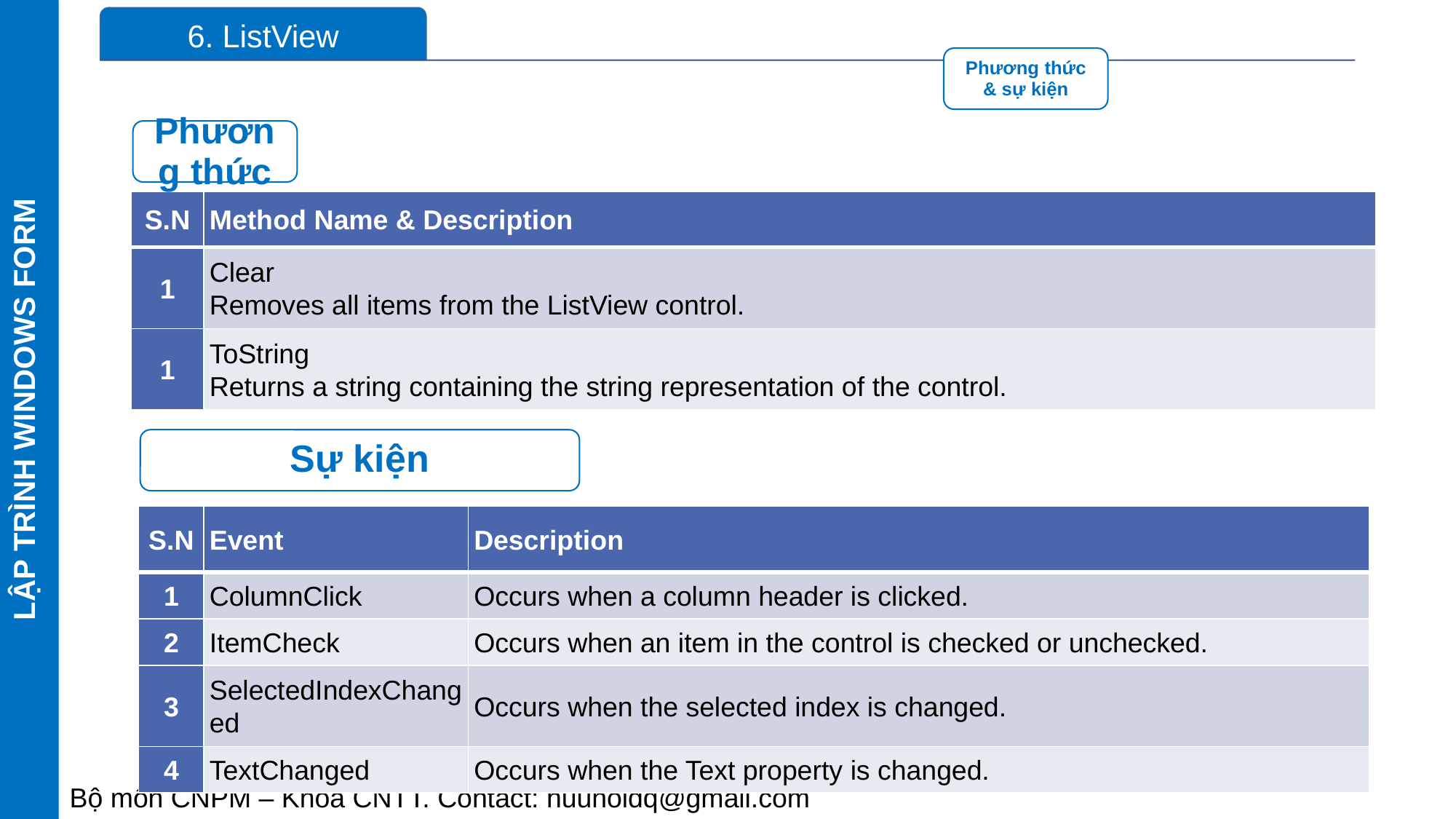

LẬP TRÌNH WINDOWS FORM
6. ListView
Phương thức & sự kiện
Phương thức
| S.N | Method Name & Description |
| --- | --- |
| 1 | Clear  Removes all items from the ListView control. |
| 1 | ToString  Returns a string containing the string representation of the control. |

Sự kiện
| S.N | Event | Description |
| --- | --- | --- |
| 1 | ColumnClick | Occurs when a column header is clicked. |
| 2 | ItemCheck | Occurs when an item in the control is checked or unchecked. |
| 3 | SelectedIndexChanged | Occurs when the selected index is changed. |
| 4 | TextChanged | Occurs when the Text property is changed. |
114
Bộ môn CNPM – Khoa CNTT. Contact: huunoidq@gmail.com